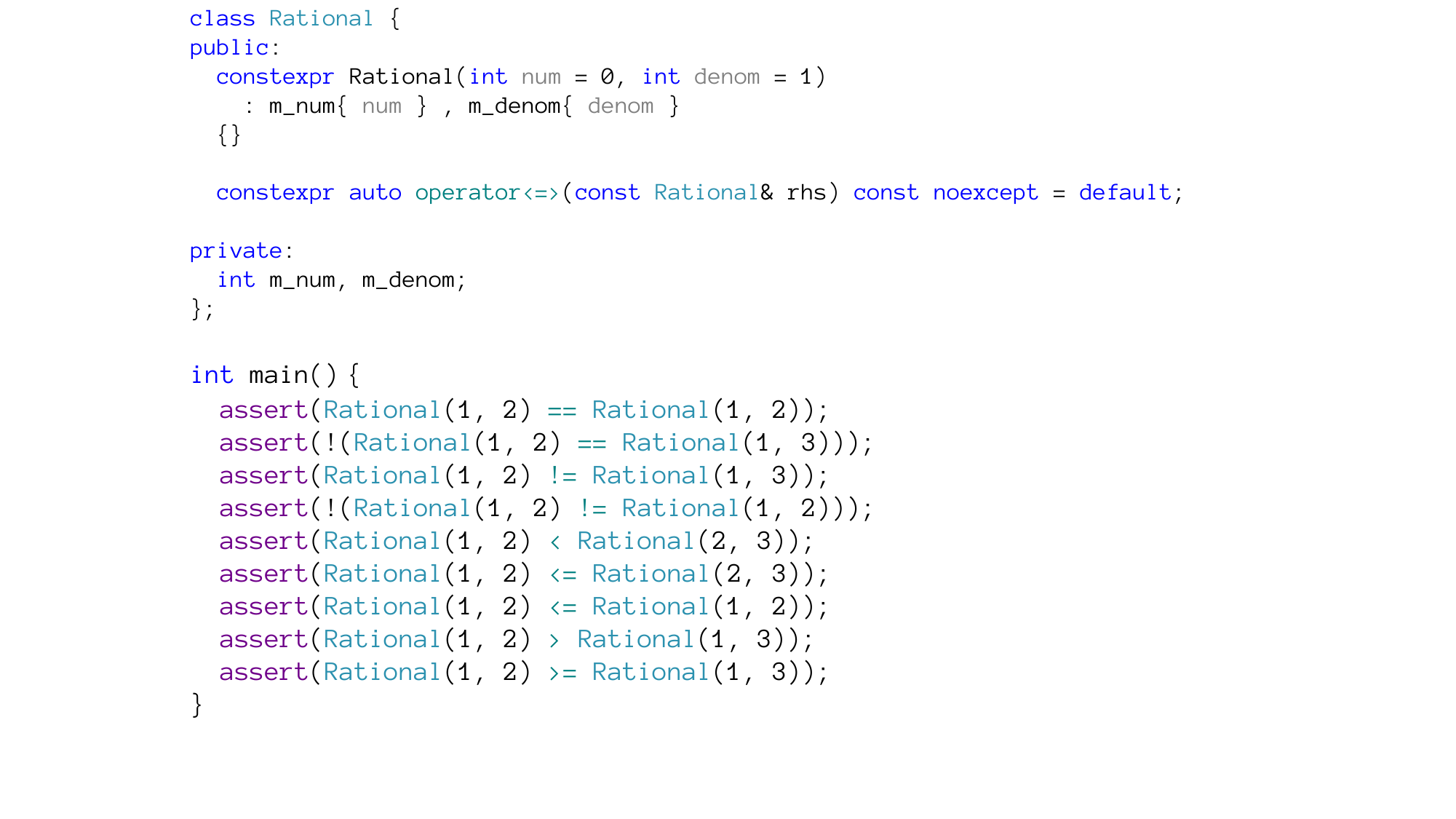

class Rational {
public:
  constexpr Rational(int num = 0, int denom = 1)
    : m_num{ num } , m_denom{ denom }
  {}

  constexpr auto operator<=>(const Rational& rhs) const noexcept = default;

private:
  int m_num, m_denom;
};
int main() {
  assert(Rational(1, 2) == Rational(1, 2));
  assert(!(Rational(1, 2) == Rational(1, 3)));
  assert(Rational(1, 2) != Rational(1, 3));
  assert(!(Rational(1, 2) != Rational(1, 2)));
  assert(Rational(1, 2) < Rational(2, 3));
  assert(Rational(1, 2) <= Rational(2, 3));
  assert(Rational(1, 2) <= Rational(1, 2));
  assert(Rational(1, 2) > Rational(1, 3));
  assert(Rational(1, 2) >= Rational(1, 3));
}